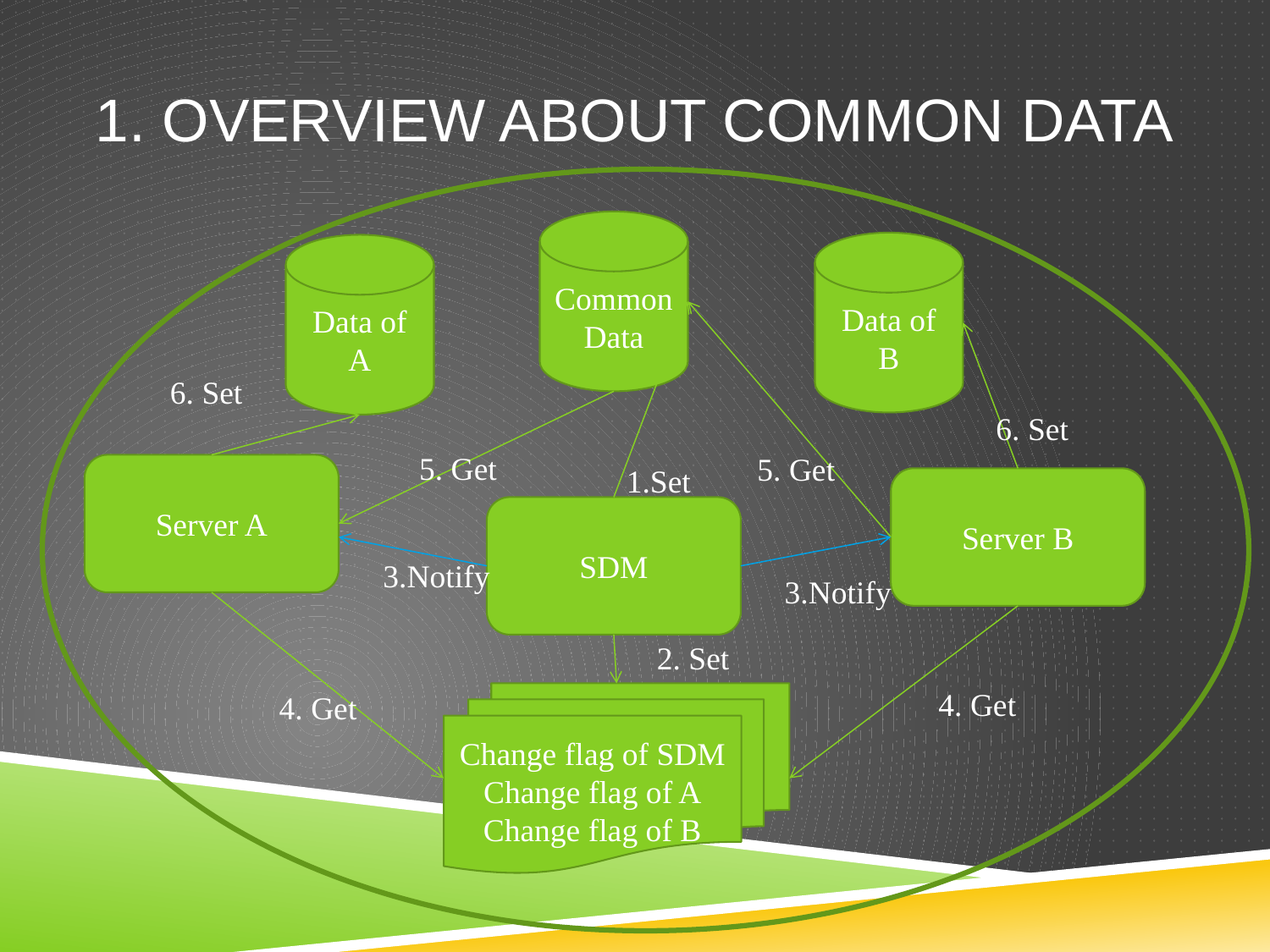

# 1. Overview about common data

Common Data
Data of B
Data of A
6. Set
6. Set
5. Get
5. Get
Server A
1.Set
Server B
SDM
3.Notify
3.Notify
2. Set
4. Get
4. Get
Change flag of SDM
Change flag of A
Change flag of B